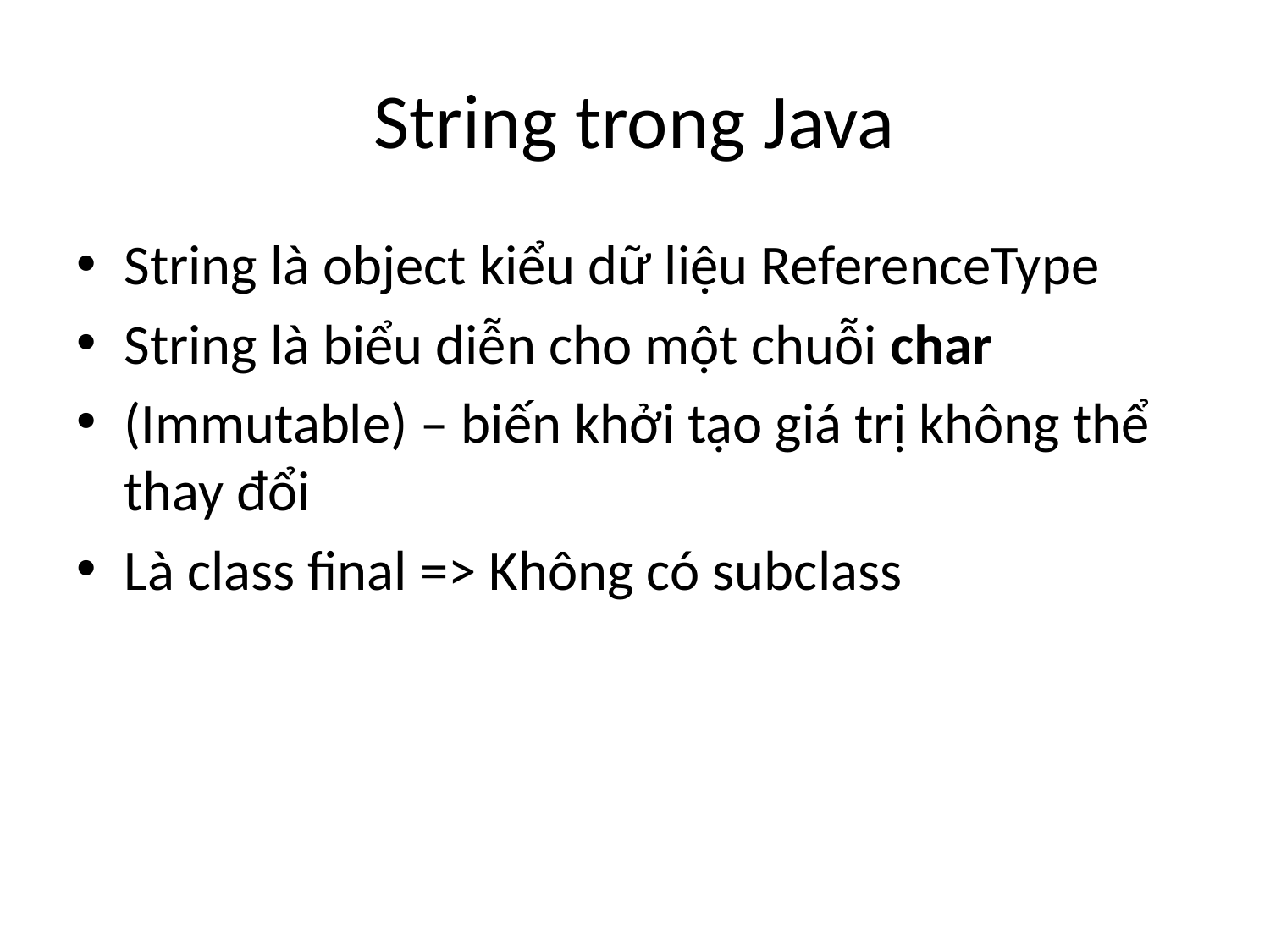

# String trong Java
String là object kiểu dữ liệu ReferenceType
String là biểu diễn cho một chuỗi char
(Immutable) – biến khởi tạo giá trị không thể thay đổi
Là class final => Không có subclass